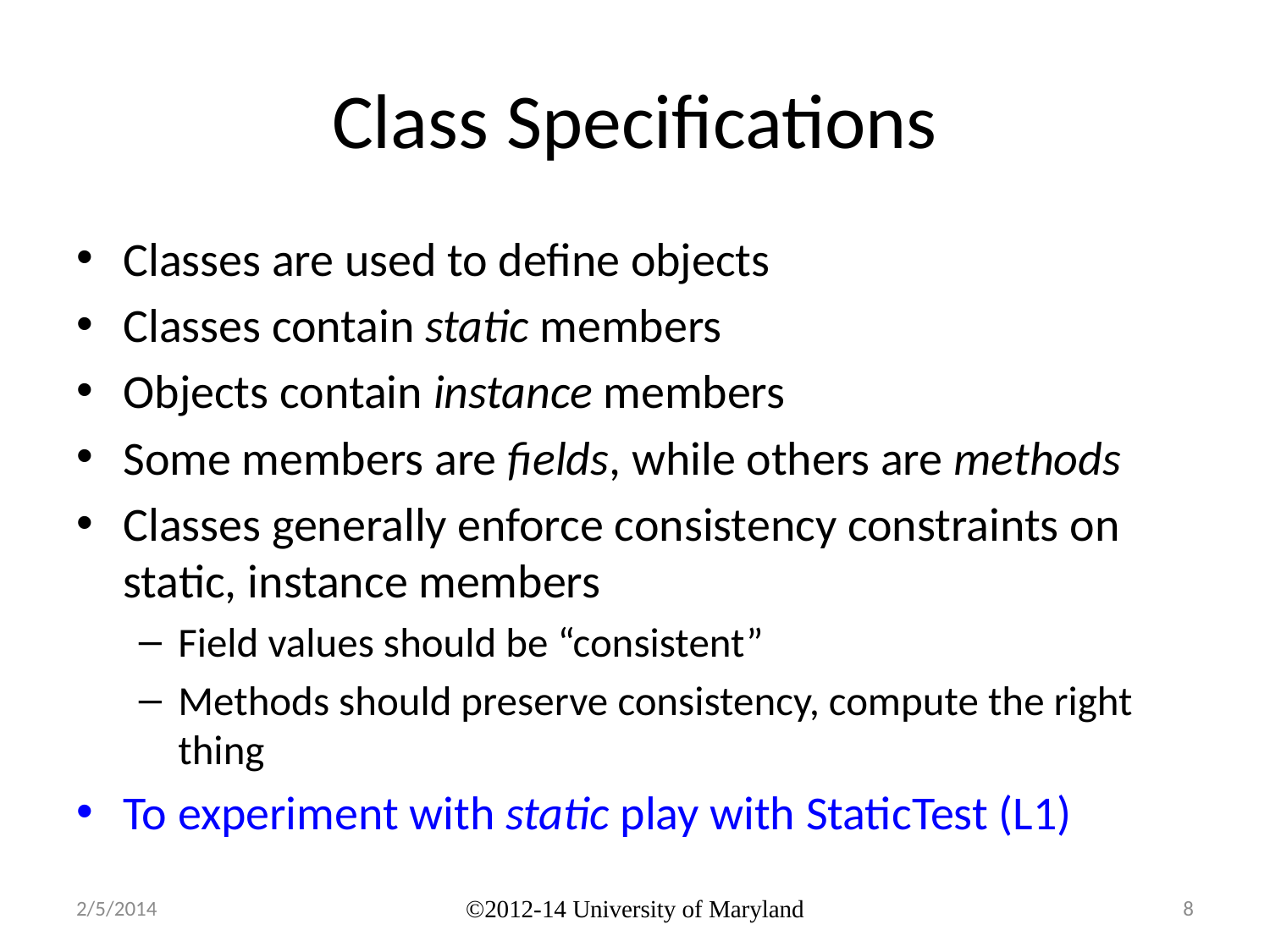

# Class Specifications
Classes are used to define objects
Classes contain static members
Objects contain instance members
Some members are fields, while others are methods
Classes generally enforce consistency constraints on static, instance members
Field values should be “consistent”
Methods should preserve consistency, compute the right thing
To experiment with static play with StaticTest (L1)
2/5/2014
©2012-14 University of Maryland
8